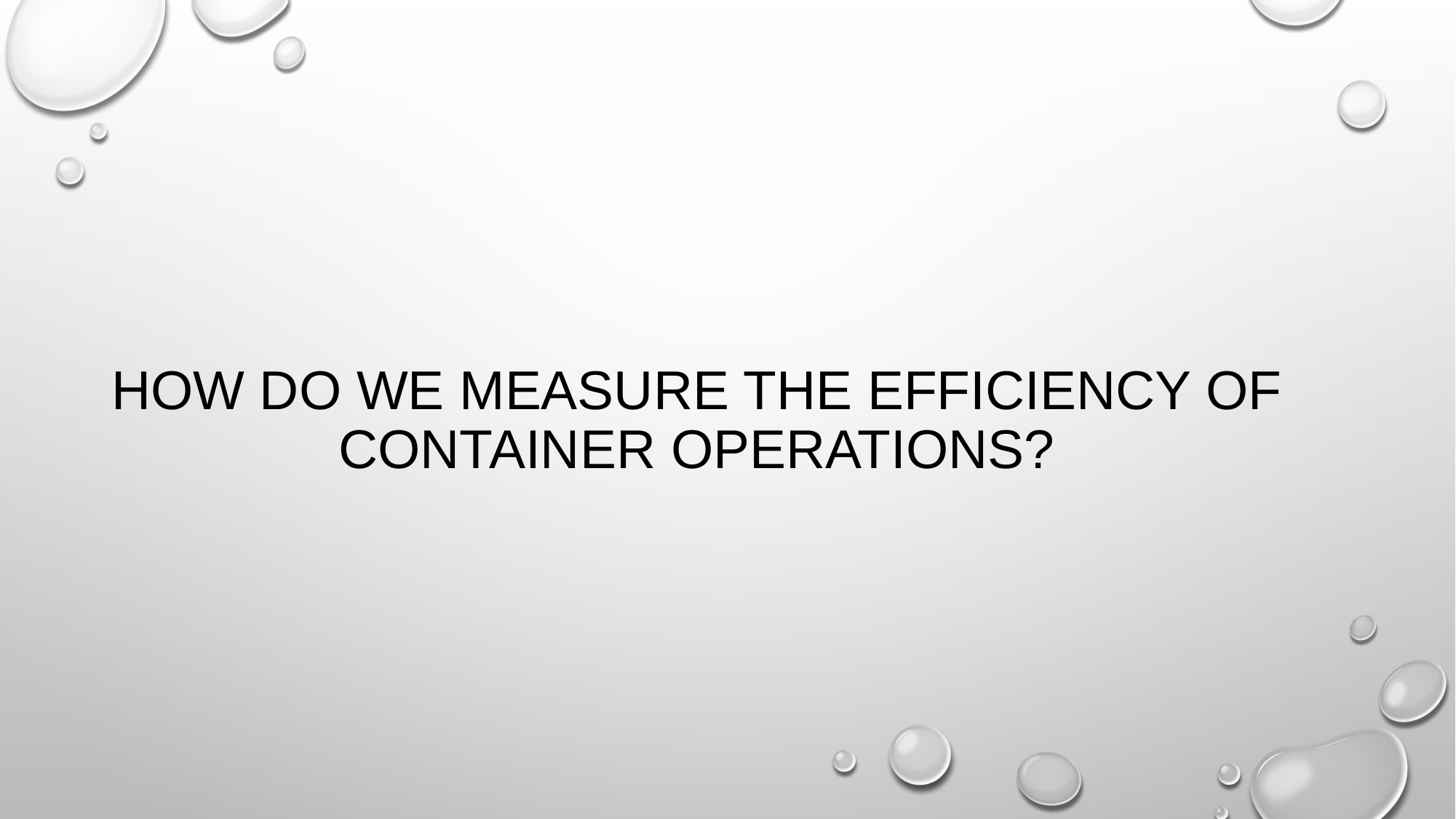

# How do we measure the efficiency of container operations?